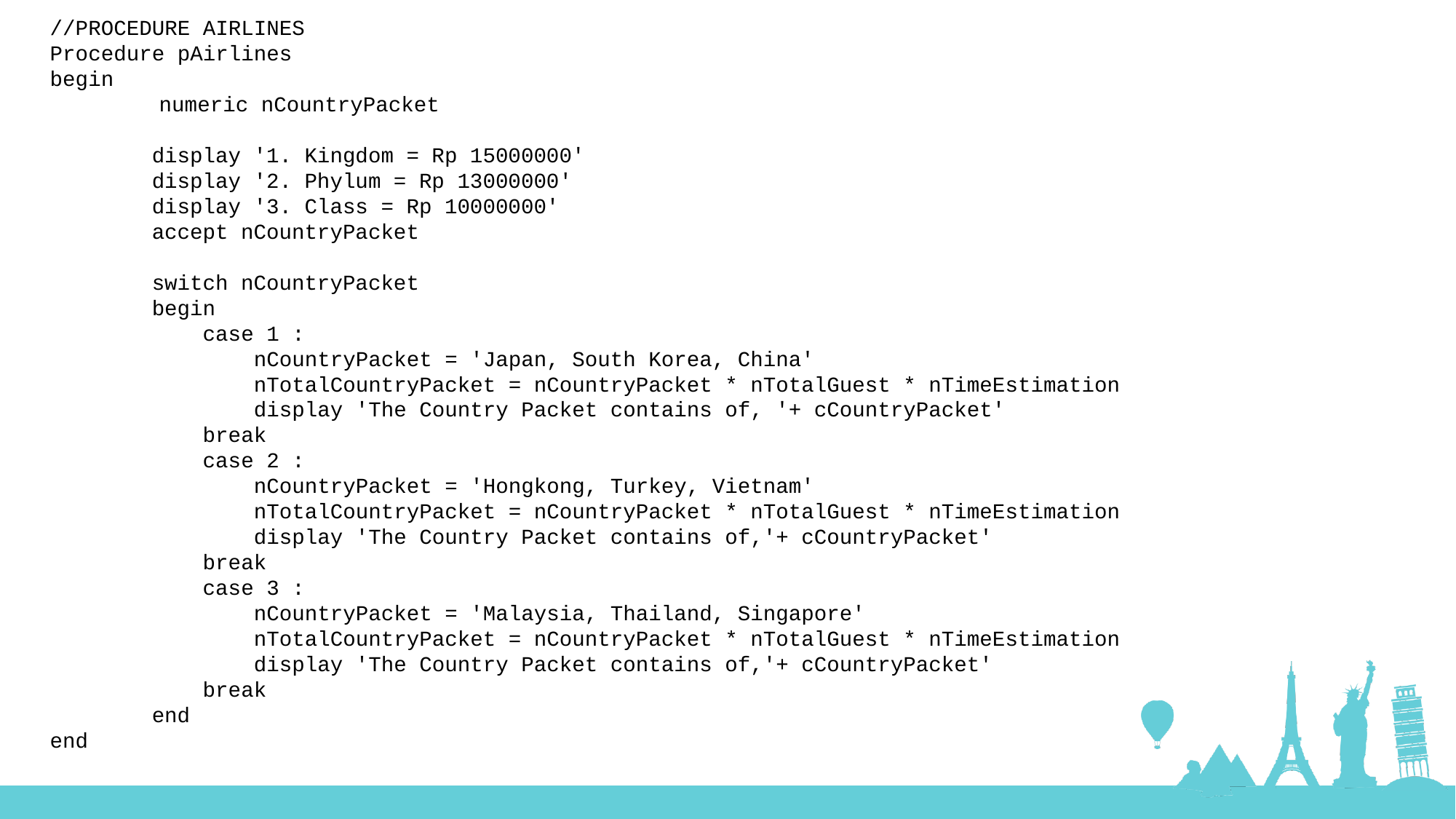

//PROCEDURE AIRLINES
Procedure pAirlines
begin
	numeric nCountryPacket

        display '1. Kingdom = Rp 15000000'
        display '2. Phylum = Rp 13000000'
        display '3. Class = Rp 10000000'
        accept nCountryPacket

        switch nCountryPacket
        begin
            case 1 :
                nCountryPacket = 'Japan, South Korea, China'
                nTotalCountryPacket = nCountryPacket * nTotalGuest * nTimeEstimation
                display 'The Country Packet contains of, '+ cCountryPacket'
            break
            case 2 :
                nCountryPacket = 'Hongkong, Turkey, Vietnam'
                nTotalCountryPacket = nCountryPacket * nTotalGuest * nTimeEstimation
                display 'The Country Packet contains of,'+ cCountryPacket'
            break
            case 3 :
                nCountryPacket = 'Malaysia, Thailand, Singapore'
                nTotalCountryPacket = nCountryPacket * nTotalGuest * nTimeEstimation
                display 'The Country Packet contains of,'+ cCountryPacket'
            break
        end
end